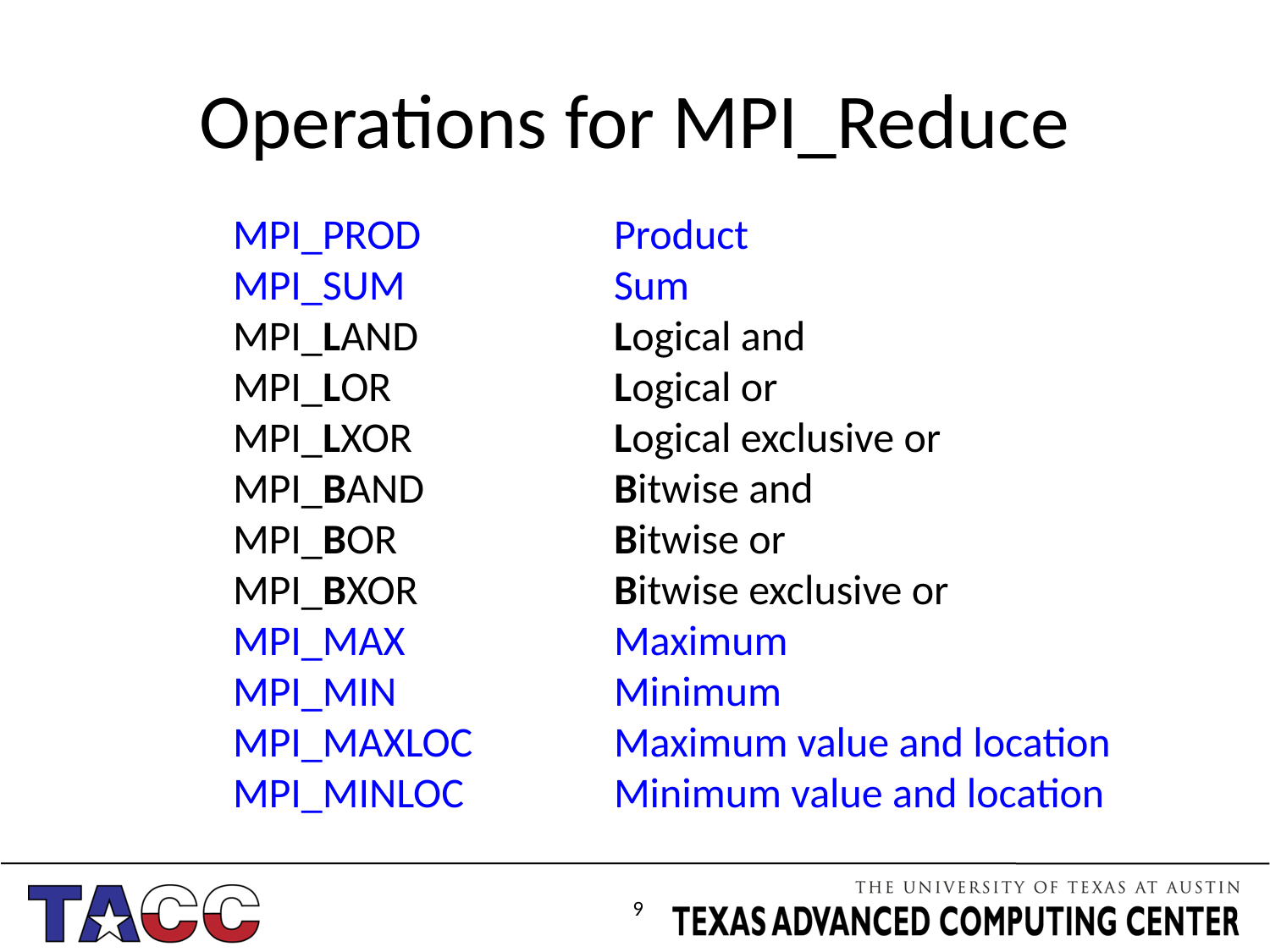

# Operations for MPI_Reduce
MPI_PROD		Product
MPI_SUM		Sum
MPI_LAND		Logical and
MPI_LOR		Logical or
MPI_LXOR		Logical exclusive or
MPI_BAND 		Bitwise and
MPI_BOR		Bitwise or
MPI_BXOR		Bitwise exclusive or
MPI_MAX		Maximum
MPI_MIN		Minimum
MPI_MAXLOC		Maximum value and location
MPI_MINLOC		Minimum value and location
9